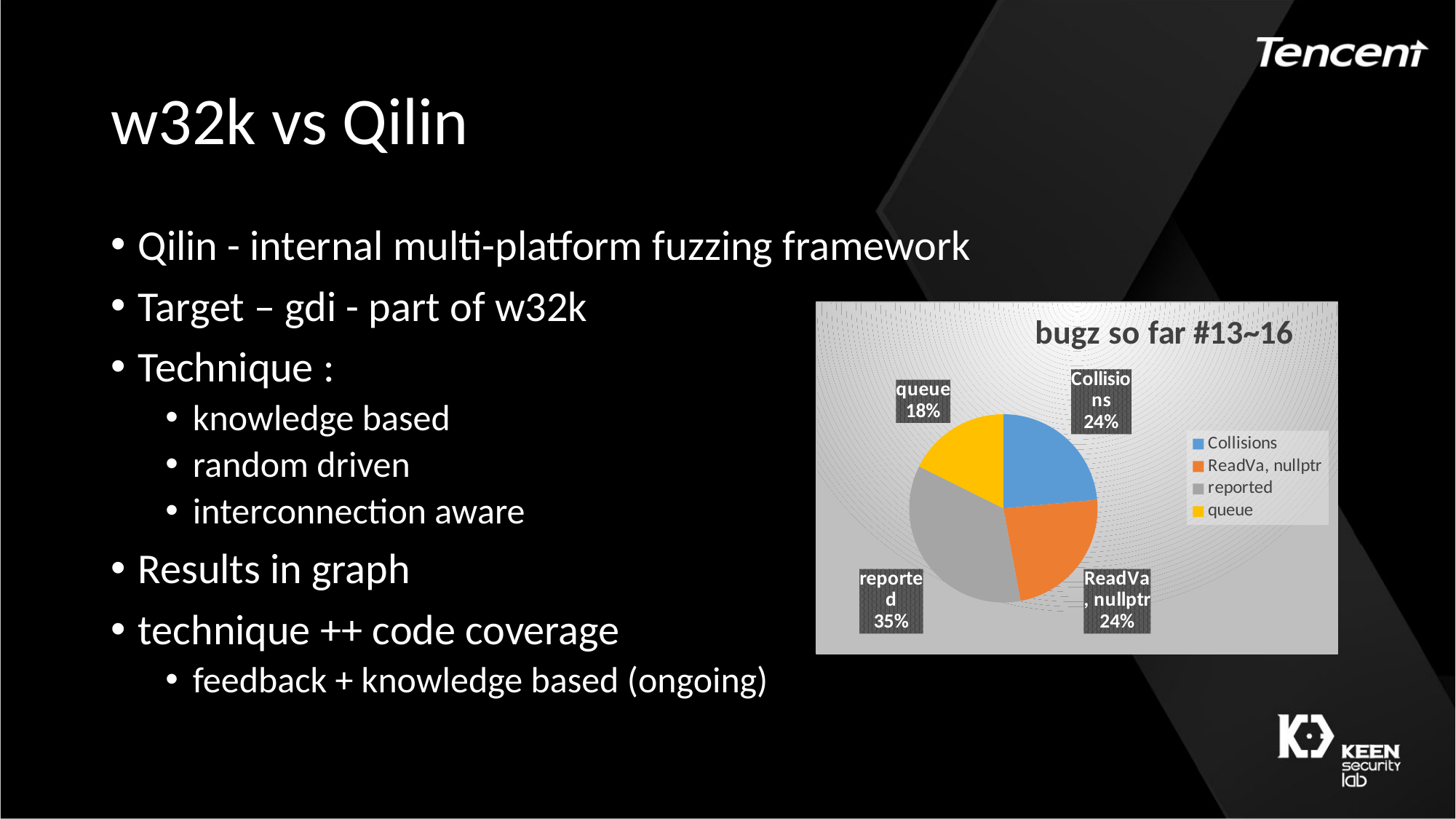

# w32k vs Qilin
Qilin - internal multi-platform fuzzing framework
Target – gdi - part of w32k
Technique :
knowledge based
random driven
interconnection aware
Results in graph
technique ++ code coverage
feedback + knowledge based (ongoing)

### Chart: bugz so far #13~16

| Category | bugz so far |
|---|---|
| Collisions | 4.0 |
| ReadVa, nullptr | 4.0 |
| reported | 6.0 |
| queue | 3.0 |
http://www.slideshare.net/PeterHlavaty/rainbow-over-the-windows-more-colors-than-you-could-expect